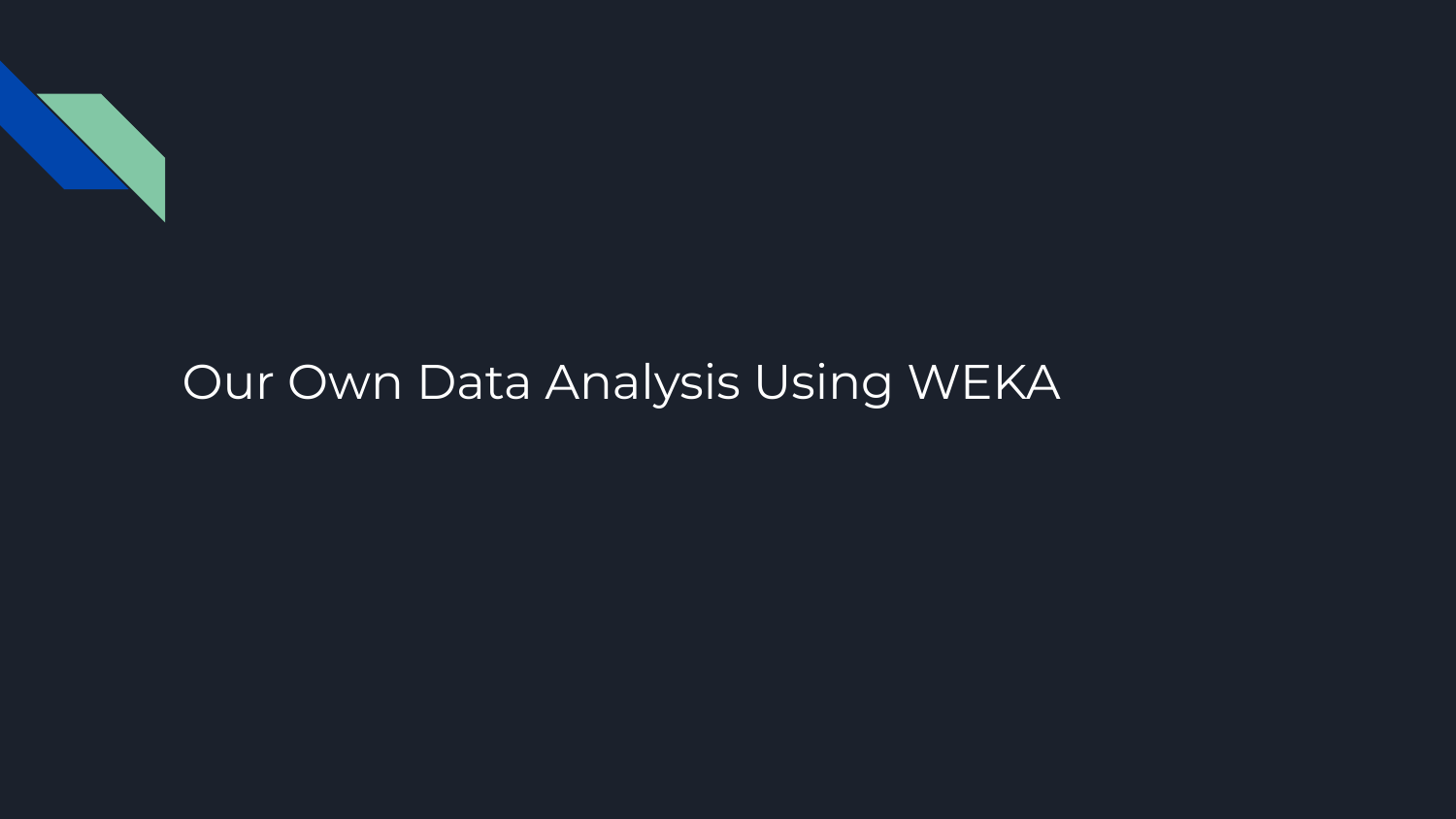

# Our Own Data Analysis Using WEKA